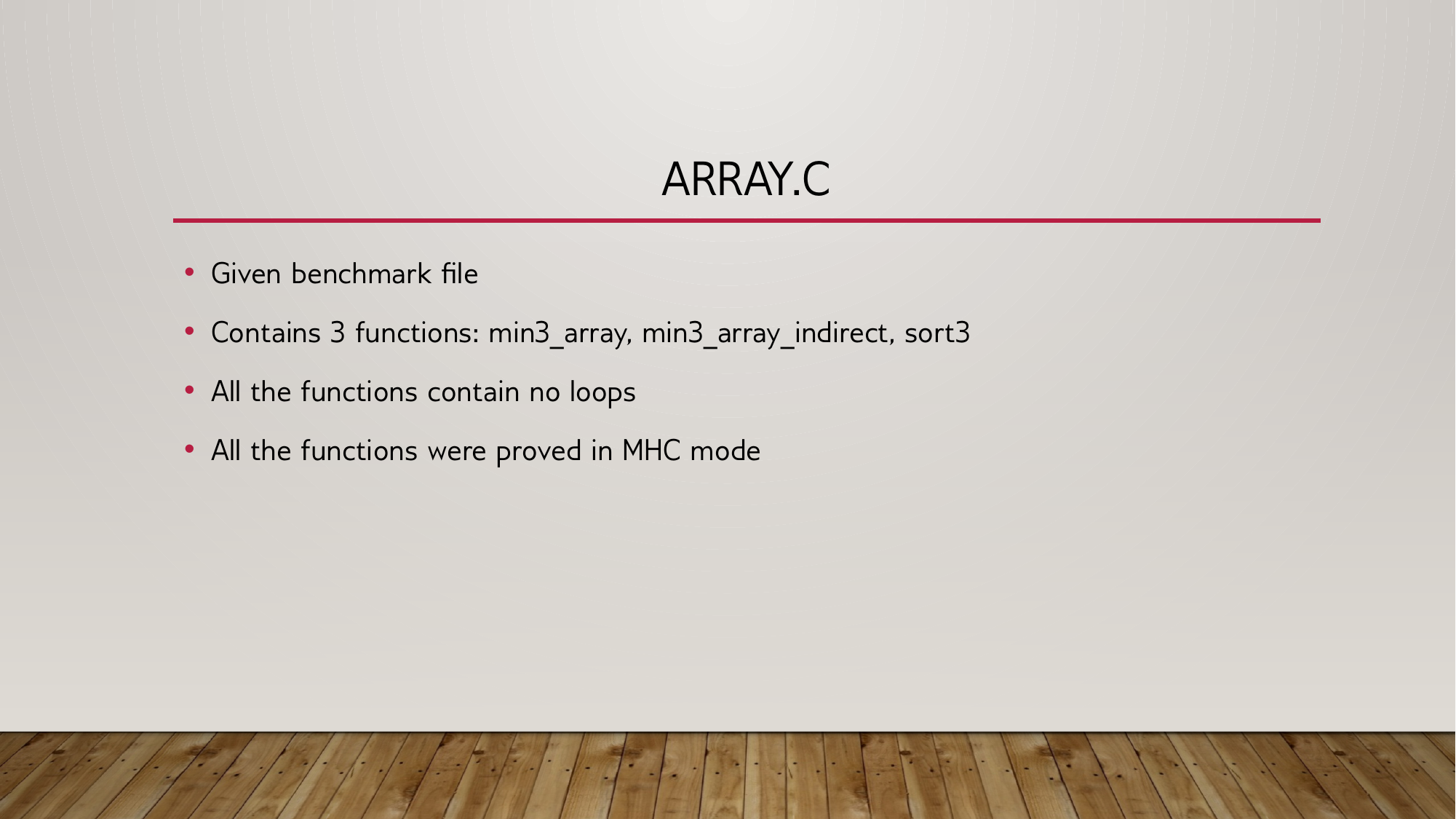

# array.c
Given benchmark file
Contains 3 functions: min3_array, min3_array_indirect, sort3
All the functions contain no loops
All the functions were proved in MHC mode